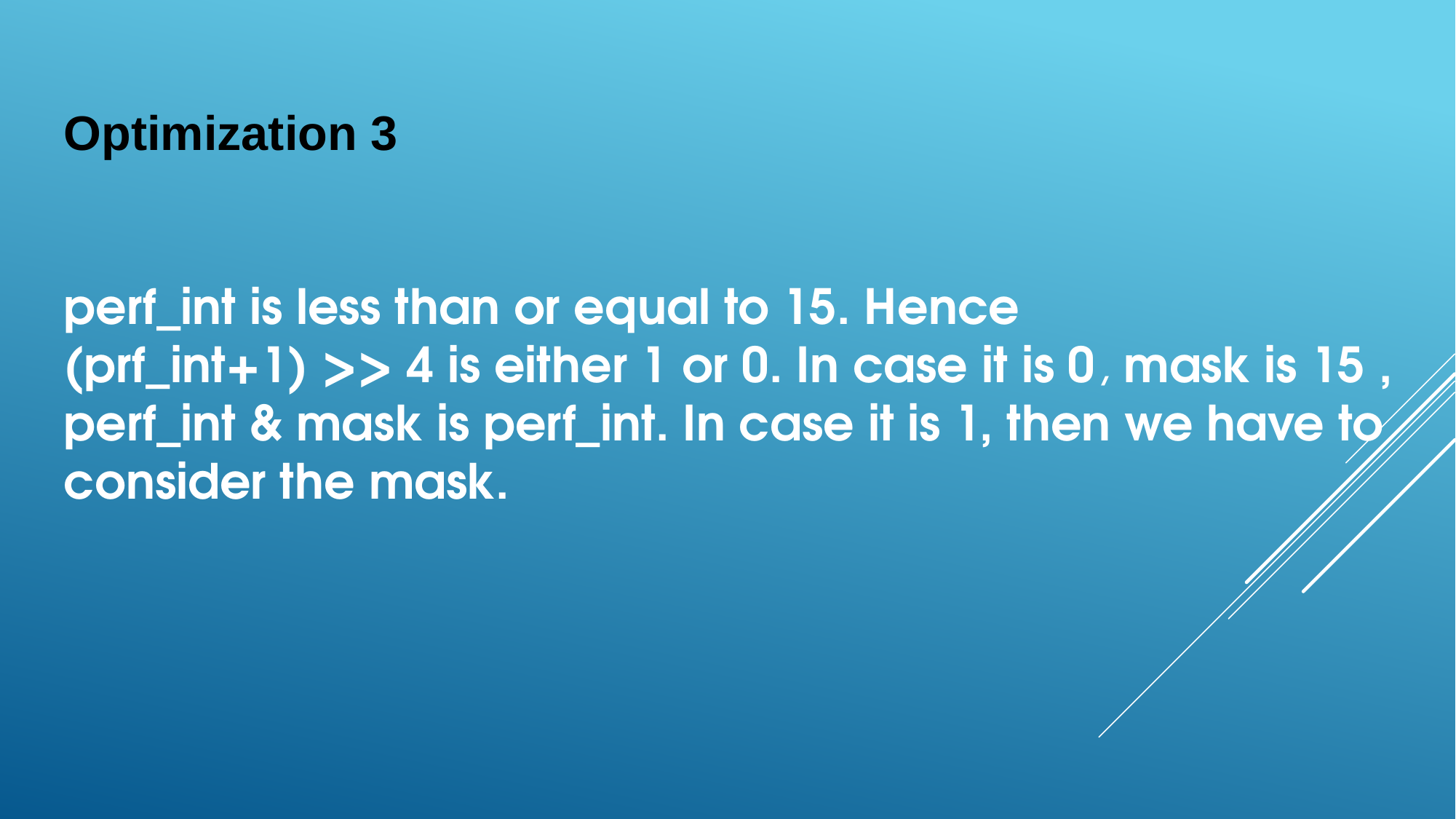

Optimization 3

perf_int is less than or equal to 15. Hence
(prf_int+1) >> 4 is either 1 or 0. In case it is 0, mask is 15 , perf_int & mask is perf_int. In case it is 1, then we have to consider the mask.